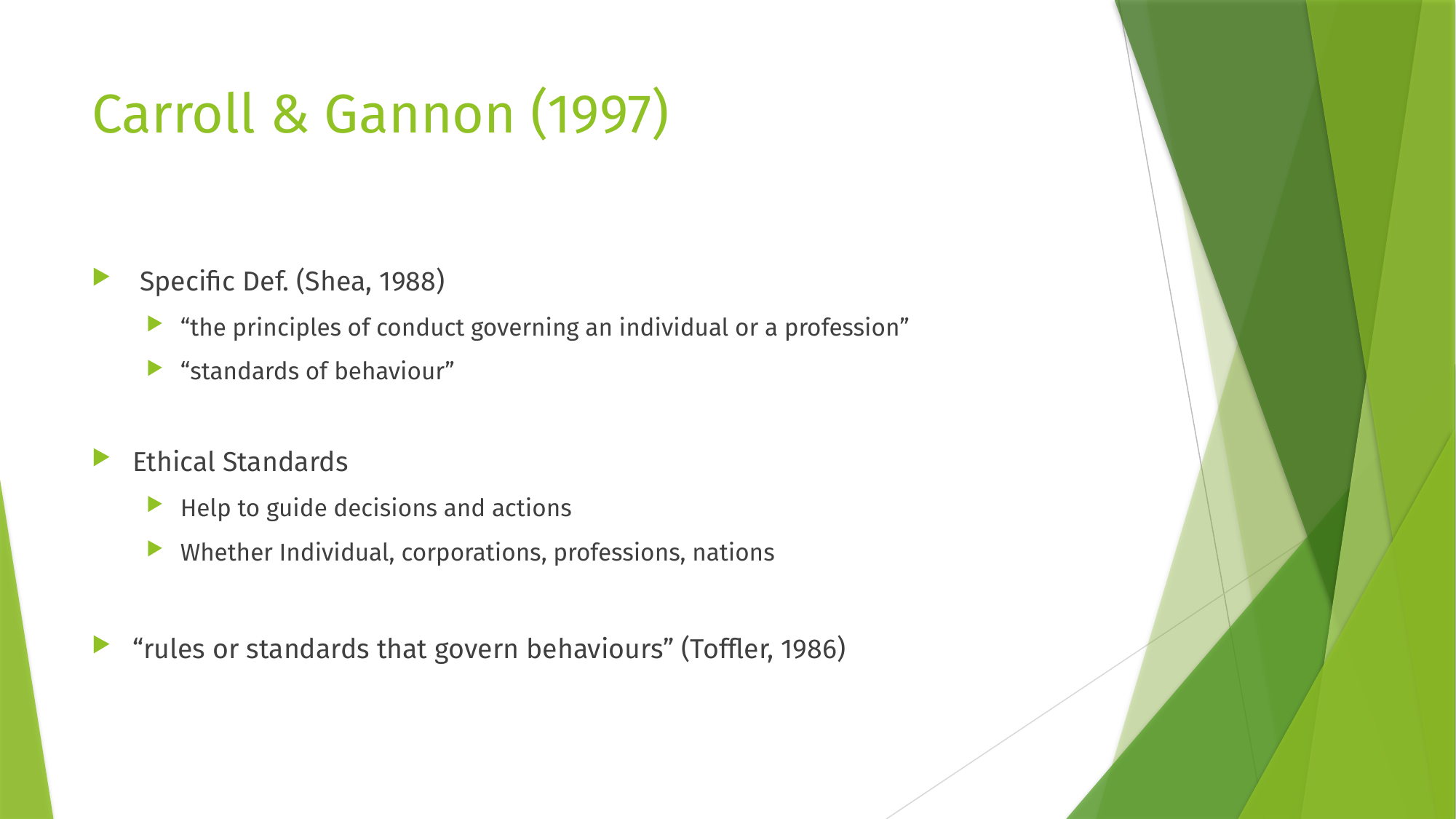

# Carroll & Gannon (1997)
 Specific Def. (Shea, 1988)
“the principles of conduct governing an individual or a profession”
“standards of behaviour”

Ethical Standards
Help to guide decisions and actions
Whether Individual, corporations, professions, nations

“rules or standards that govern behaviours” (Toffler, 1986)